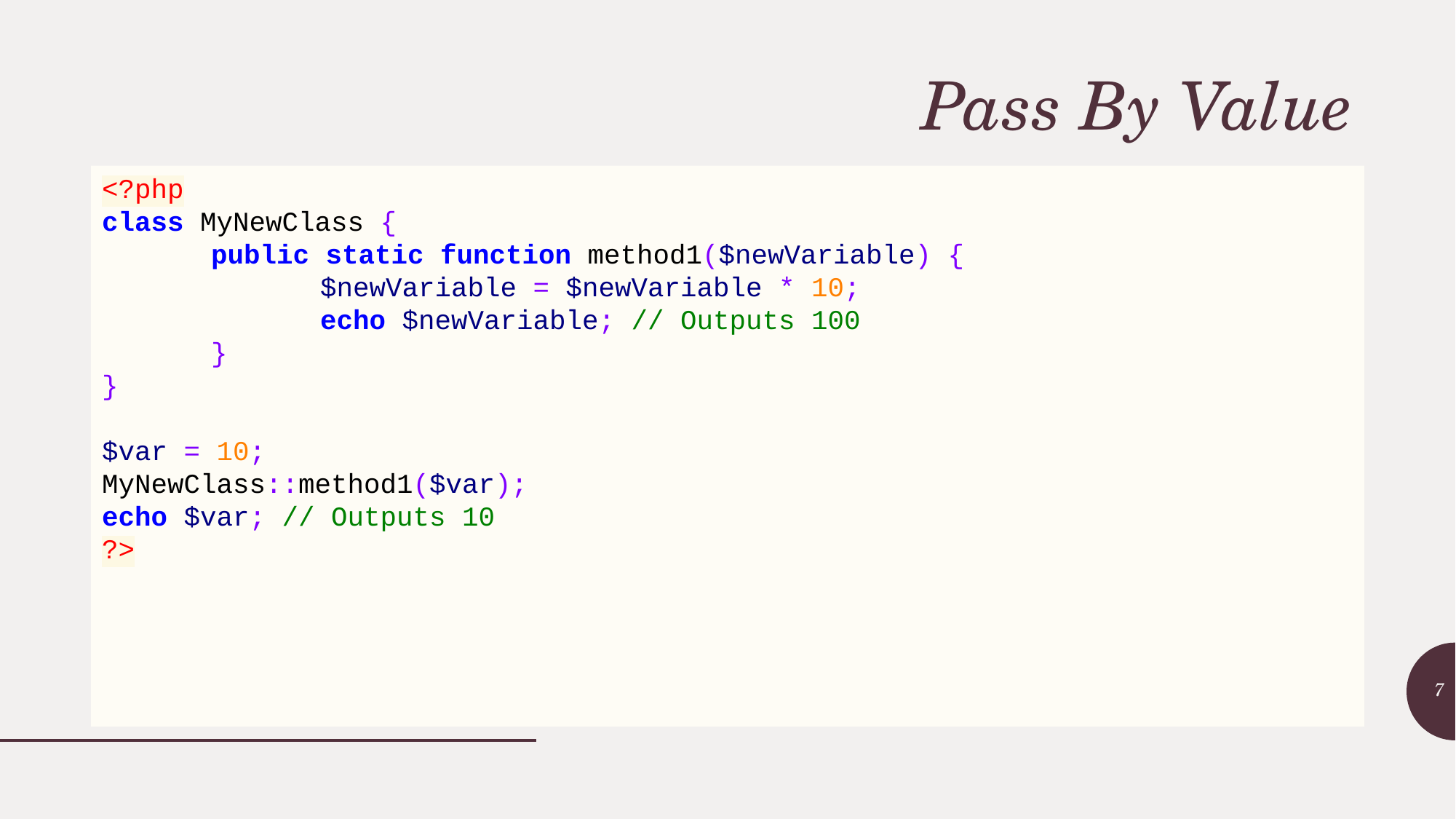

# Pass By Value
<?php
class MyNewClass {
	public static function method1($newVariable) {
		$newVariable = $newVariable * 10;
		echo $newVariable; // Outputs 100
	}
}

$var = 10;
MyNewClass::method1($var);
echo $var; // Outputs 10
?>
7